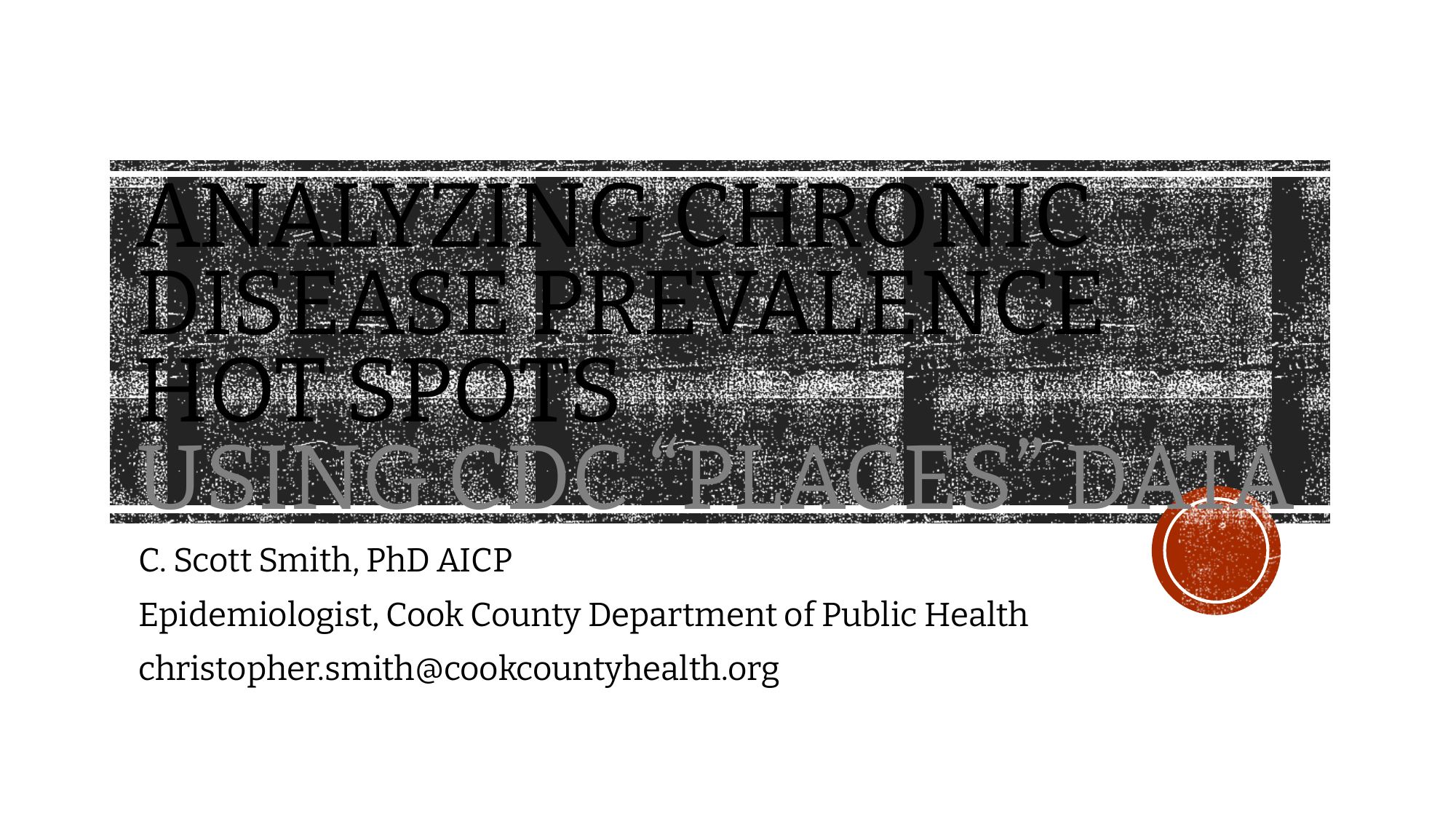

# Analyzing CHRONIC DISEASE PREVALENCE HOT SPOTS using CDC “places” data
C. Scott Smith, PhD AICP
Epidemiologist, Cook County Department of Public Health
christopher.smith@cookcountyhealth.org